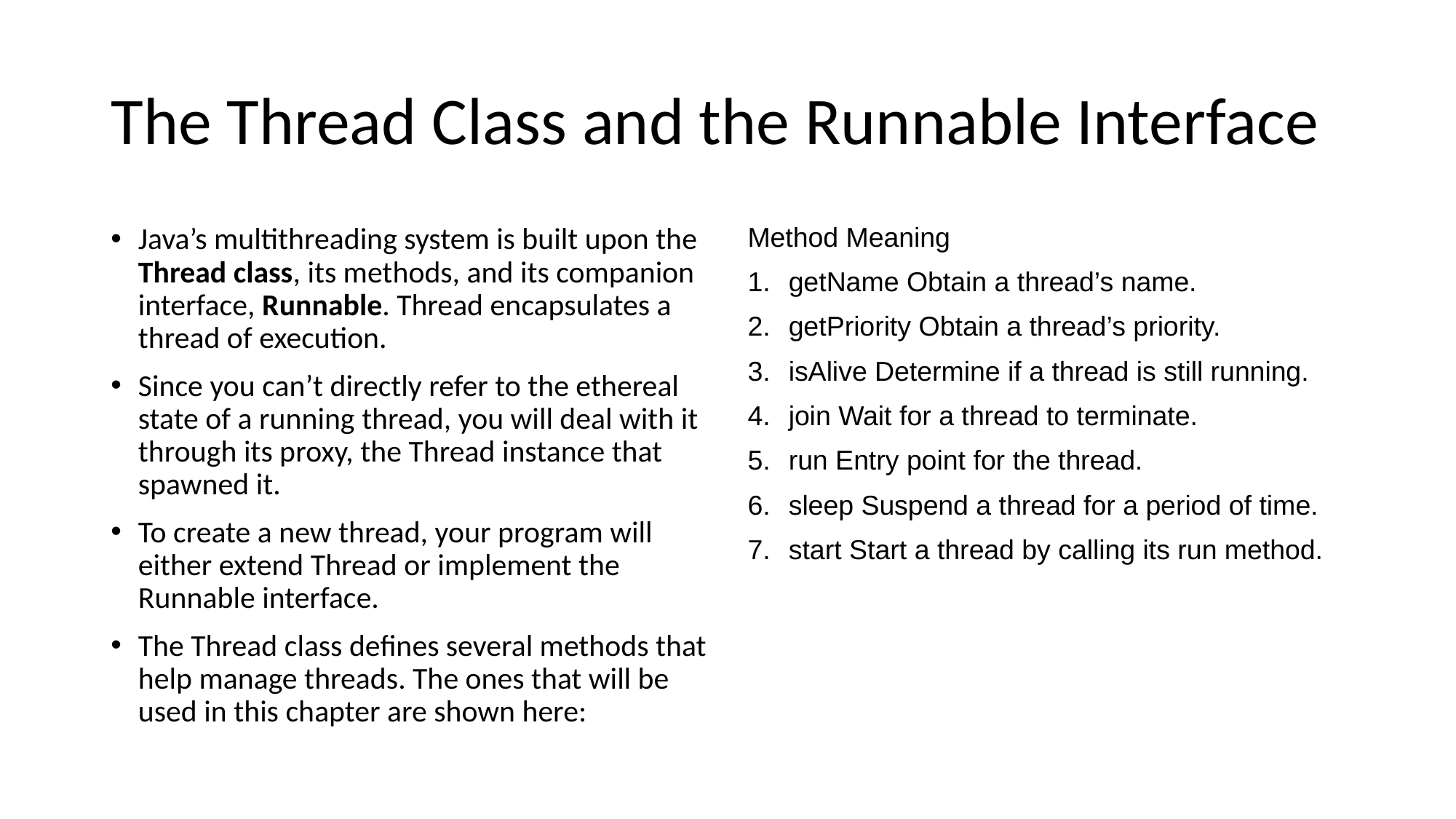

# The Thread Class and the Runnable Interface
Java’s multithreading system is built upon the Thread class, its methods, and its companion interface, Runnable. Thread encapsulates a thread of execution.
Since you can’t directly refer to the ethereal state of a running thread, you will deal with it through its proxy, the Thread instance that spawned it.
To create a new thread, your program will either extend Thread or implement the Runnable interface.
The Thread class defines several methods that help manage threads. The ones that will be used in this chapter are shown here:
Method Meaning
getName Obtain a thread’s name.
getPriority Obtain a thread’s priority.
isAlive Determine if a thread is still running.
join Wait for a thread to terminate.
run Entry point for the thread.
sleep Suspend a thread for a period of time.
start Start a thread by calling its run method.